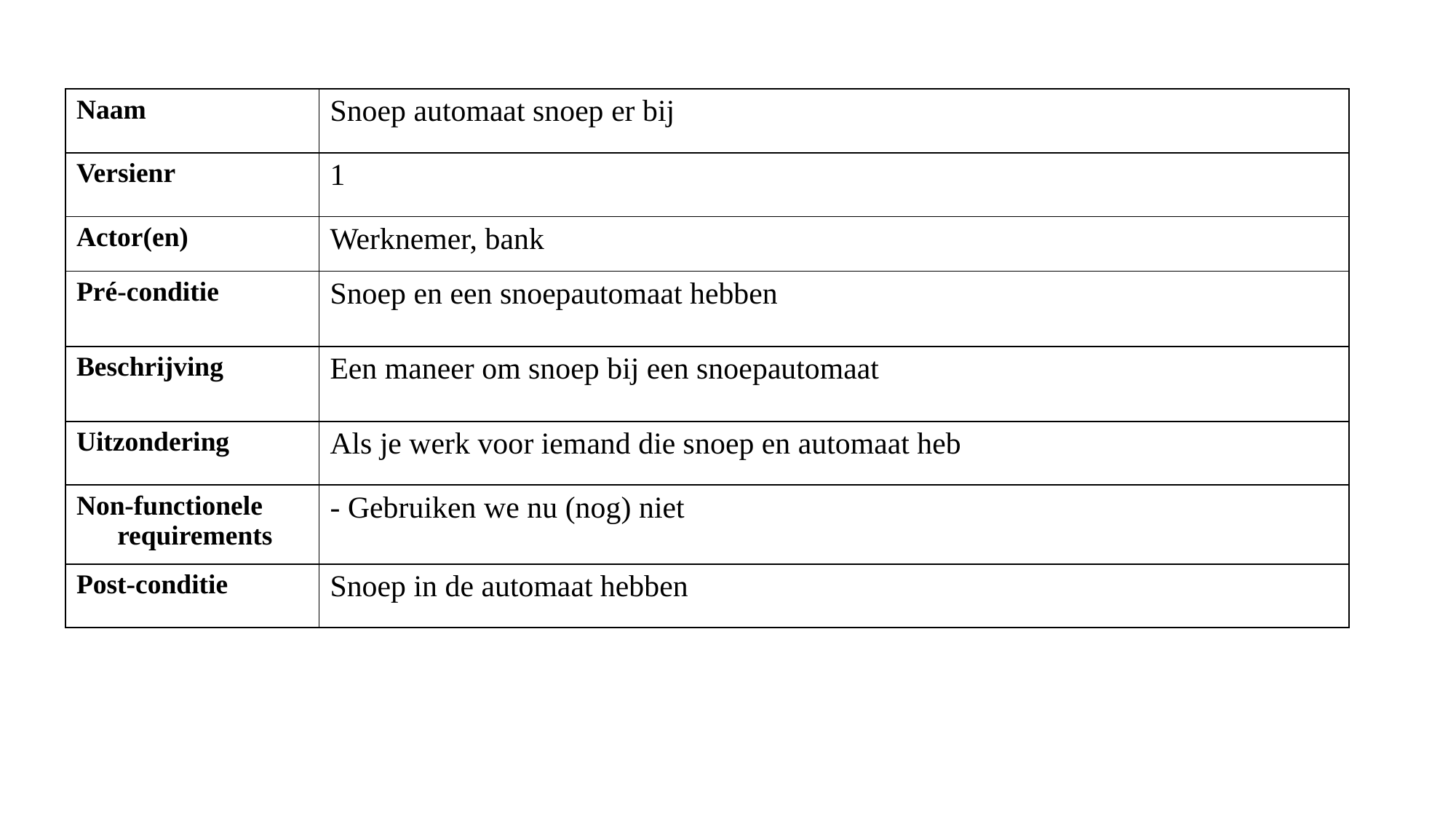

| Naam | Snoep automaat snoep er bij |
| --- | --- |
| Versienr | 1 |
| Actor(en) | Werknemer, bank |
| Pré-conditie | Snoep en een snoepautomaat hebben |
| Beschrijving | Een maneer om snoep bij een snoepautomaat |
| Uitzondering | Als je werk voor iemand die snoep en automaat heb |
| Non-functionele requirements | - Gebruiken we nu (nog) niet |
| Post-conditie | Snoep in de automaat hebben |